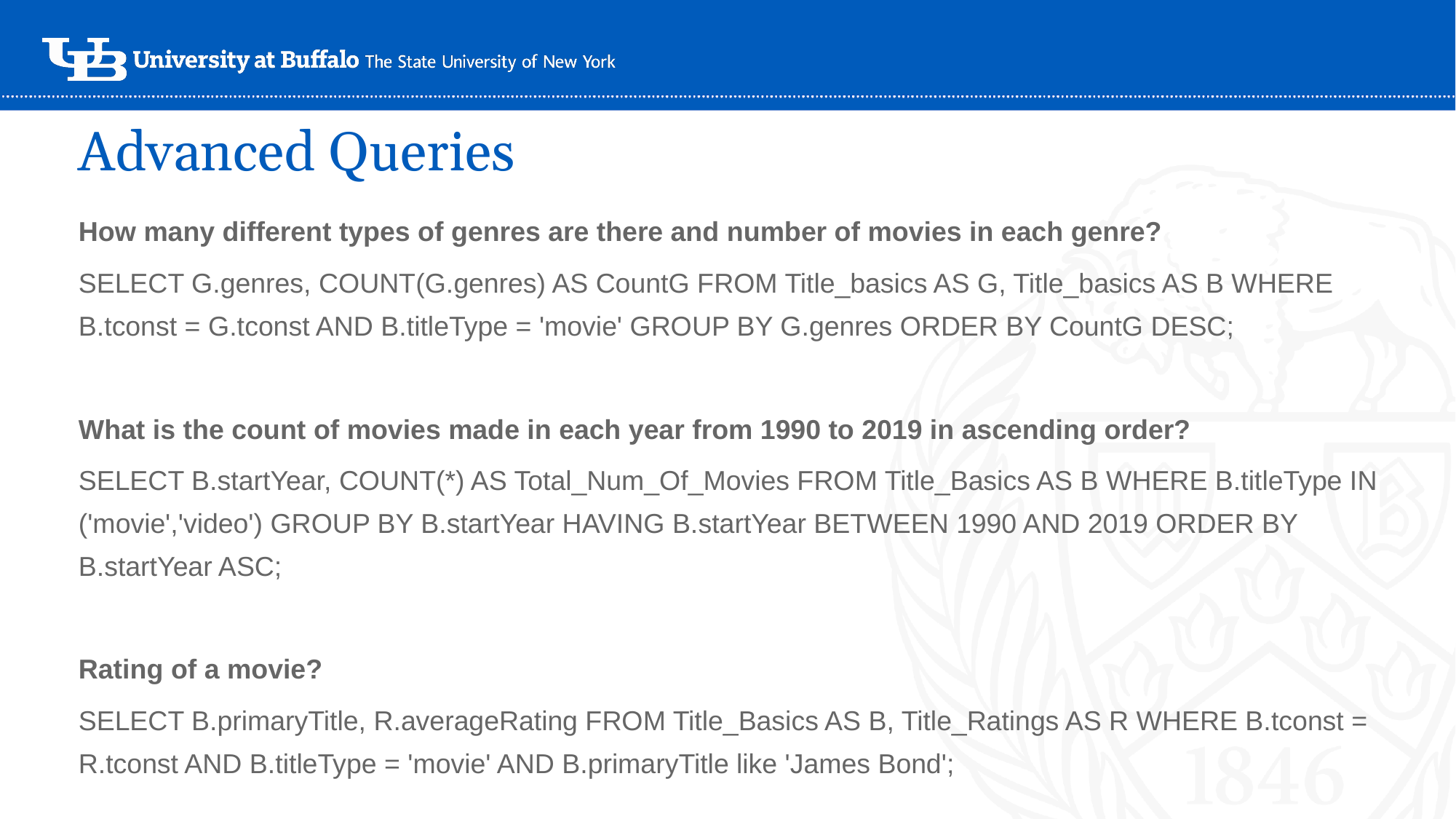

# Advanced Queries
How many different types of genres are there and number of movies in each genre?
SELECT G.genres, COUNT(G.genres) AS CountG FROM Title_basics AS G, Title_basics AS B WHERE B.tconst = G.tconst AND B.titleType = 'movie' GROUP BY G.genres ORDER BY CountG DESC;

What is the count of movies made in each year from 1990 to 2019 in ascending order?
SELECT B.startYear, COUNT(*) AS Total_Num_Of_Movies FROM Title_Basics AS B WHERE B.titleType IN ('movie','video') GROUP BY B.startYear HAVING B.startYear BETWEEN 1990 AND 2019 ORDER BY B.startYear ASC;

Rating of a movie?
SELECT B.primaryTitle, R.averageRating FROM Title_Basics AS B, Title_Ratings AS R WHERE B.tconst = R.tconst AND B.titleType = 'movie' AND B.primaryTitle like 'James Bond';